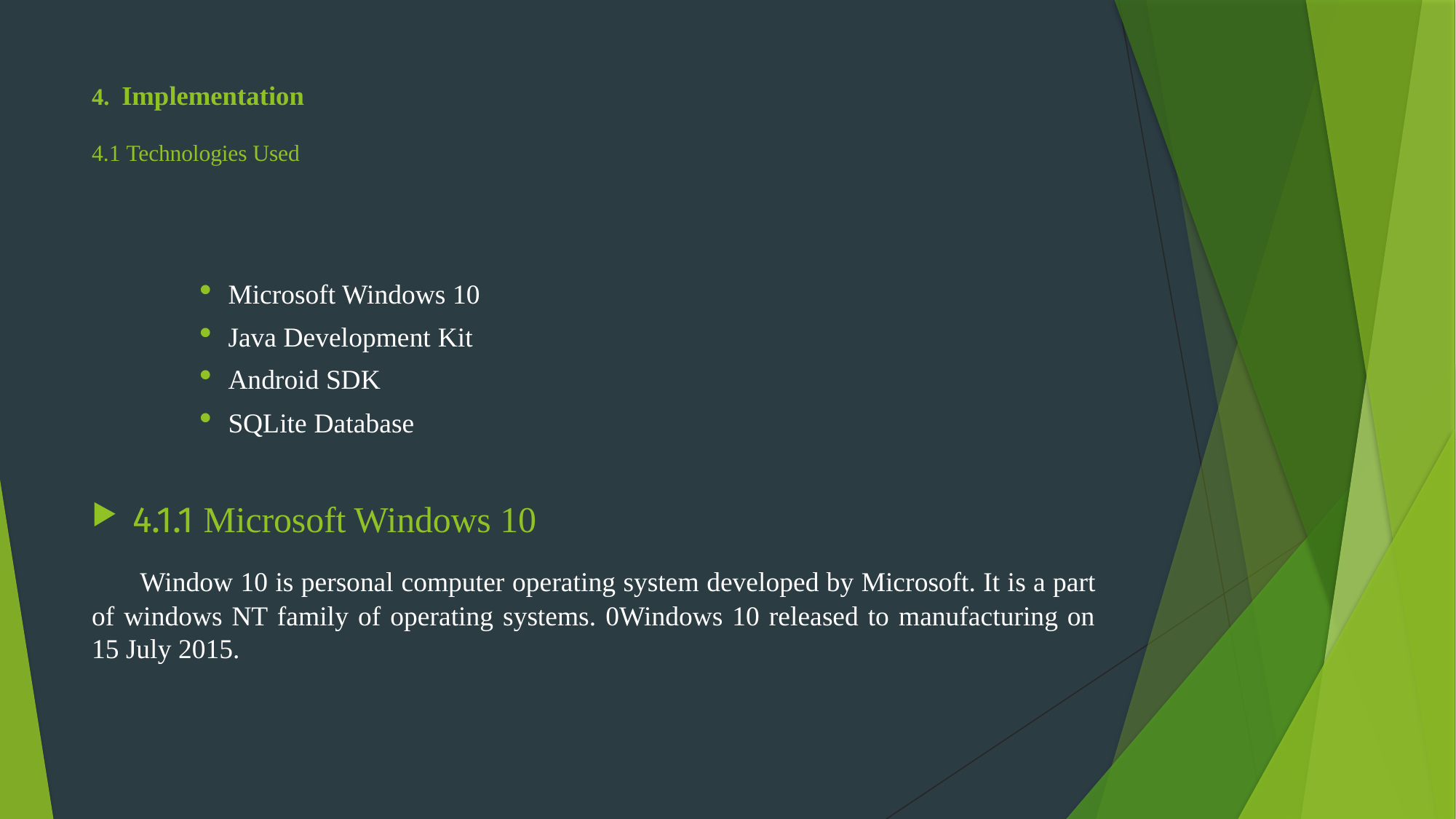

# 4.  Implementation 4.1 Technologies Used
Microsoft Windows 10
Java Development Kit
Android SDK
SQLite Database

4.1.1 Microsoft Windows 10
     Window 10 is personal computer operating system developed by Microsoft. It is a part of windows NT family of operating systems. 0Windows 10 released to manufacturing on 15 July 2015.